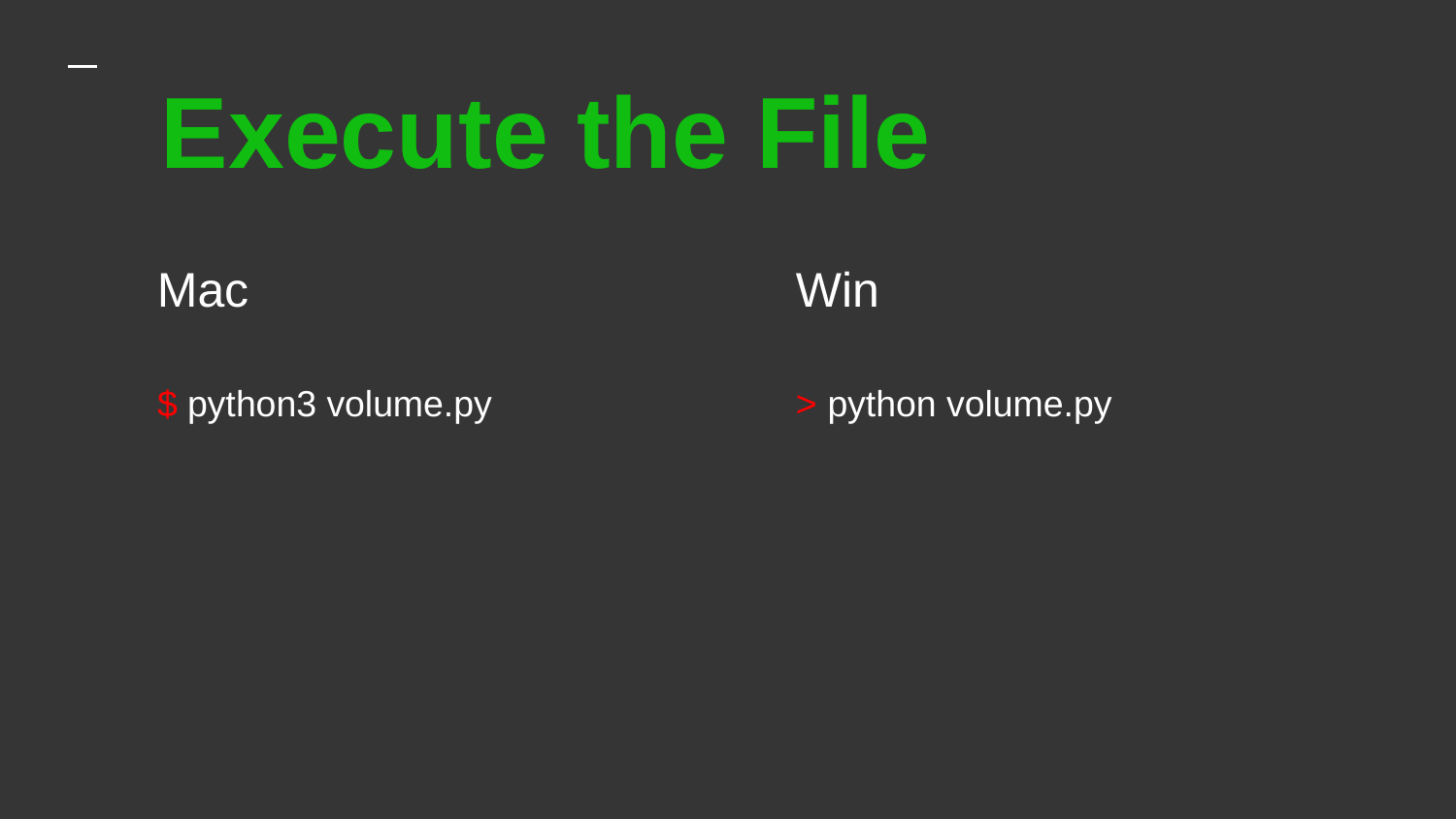

# Execute the File

Mac
Win
$ python3 volume.py

> python volume.py